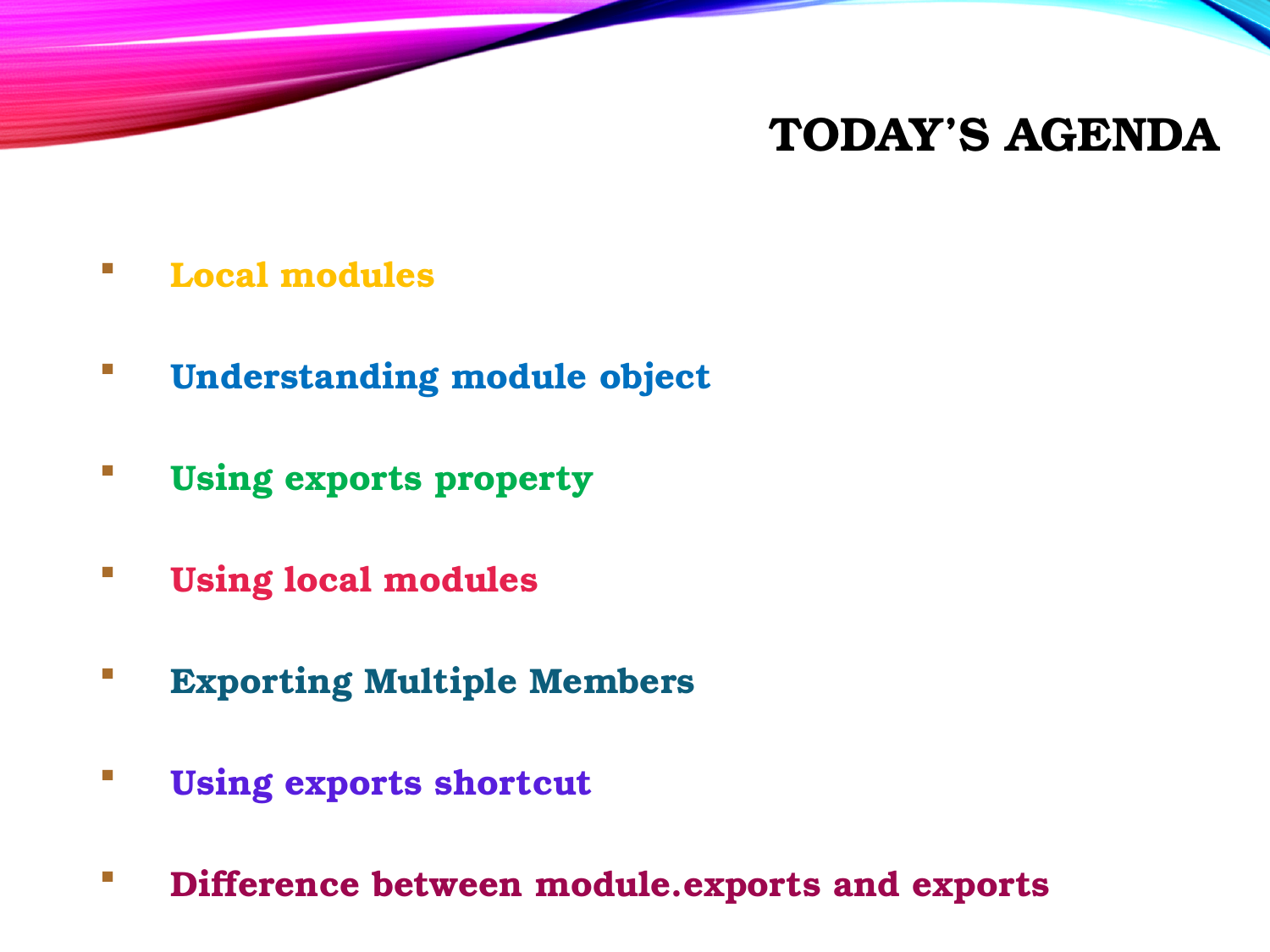

# Today’s Agenda

Local modules

Understanding module object

Using exports property

Using local modules

Exporting Multiple Members

Using exports shortcut

Difference between module.exports and exports